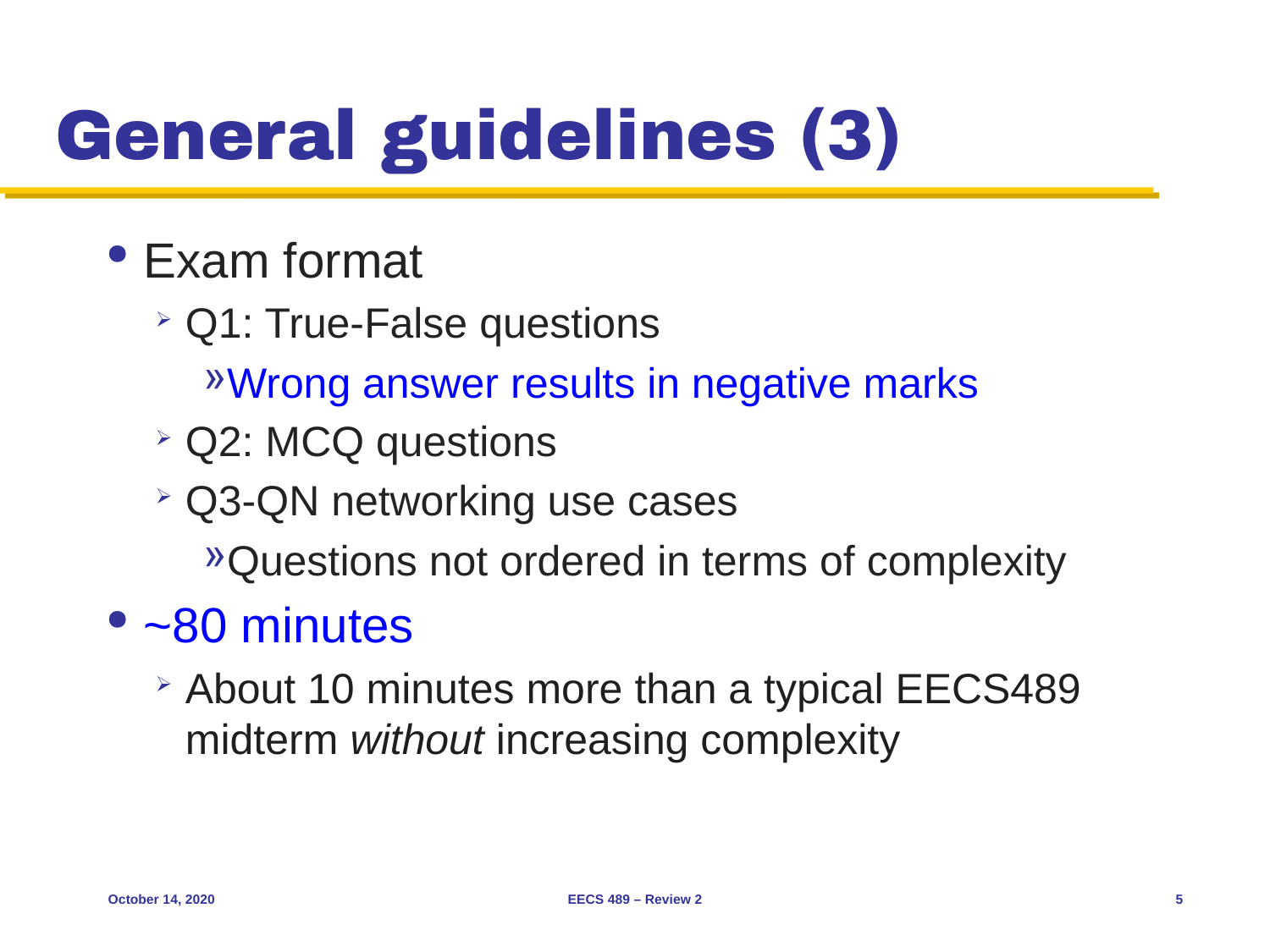

# General guidelines (3)
Exam format
Q1: True-False questions
Wrong answer results in negative marks
Q2: MCQ questions
Q3-QN networking use cases
Questions not ordered in terms of complexity
~80 minutes
About 10 minutes more than a typical EECS489 midterm without increasing complexity
October 14, 2020
EECS 489 – Review 2
5